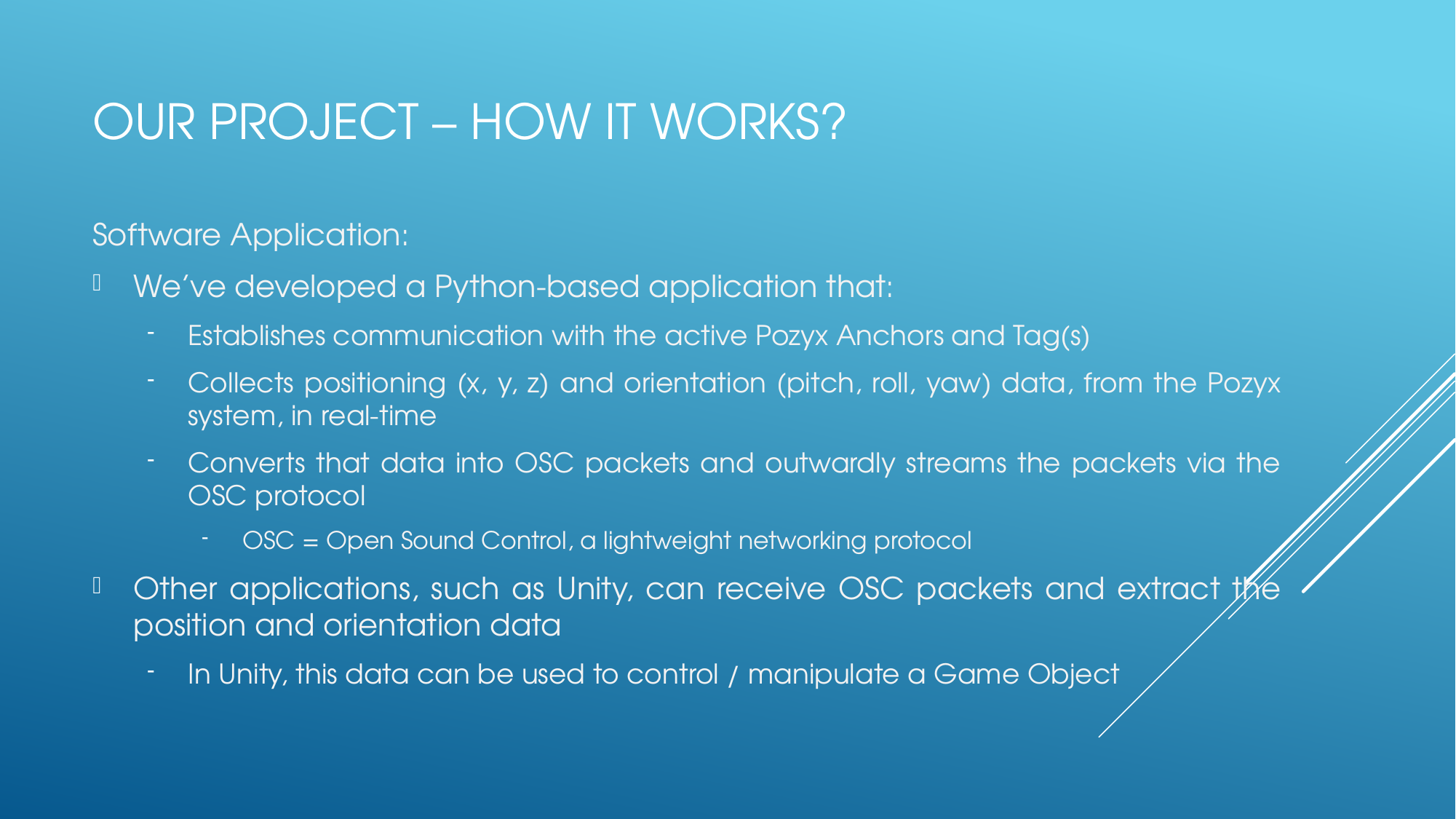

# Our project – HOW IT WORKS?
Software Application:
We’ve developed a Python-based application that:
Establishes communication with the active Pozyx Anchors and Tag(s)
Collects positioning (x, y, z) and orientation (pitch, roll, yaw) data, from the Pozyx system, in real-time
Converts that data into OSC packets and outwardly streams the packets via the OSC protocol
OSC = Open Sound Control, a lightweight networking protocol
Other applications, such as Unity, can receive OSC packets and extract the position and orientation data
In Unity, this data can be used to control / manipulate a Game Object